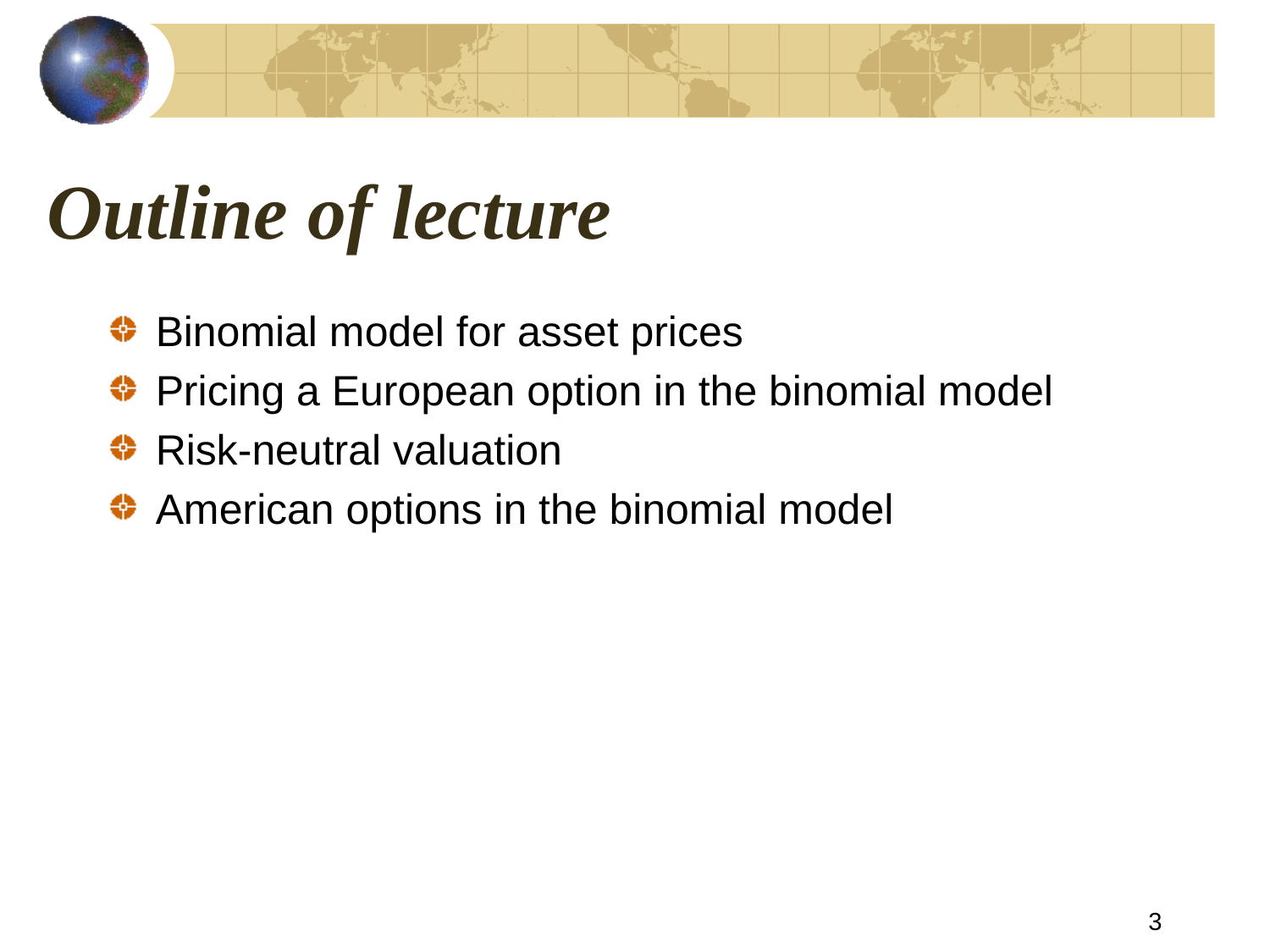

# Outline of lecture
Binomial model for asset prices
Pricing a European option in the binomial model
Risk-neutral valuation
American options in the binomial model
3